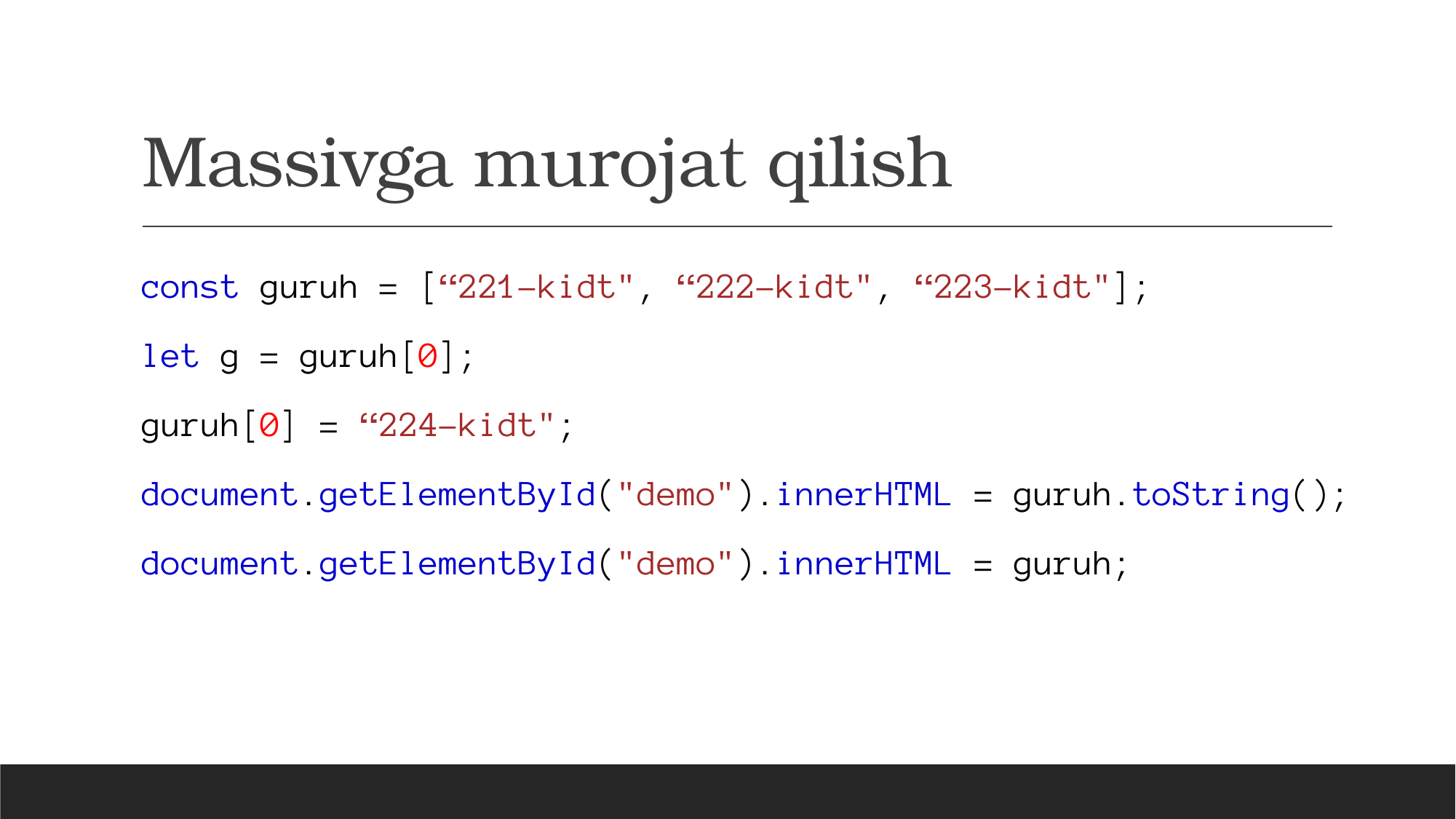

# Massivga murojat qilish
const guruh = [“221-kidt", “222-kidt", “223-kidt"];
let g = guruh[0];
guruh[0] = “224-kidt";
document.getElementById("demo").innerHTML = guruh.toString();
document.getElementById("demo").innerHTML = guruh;